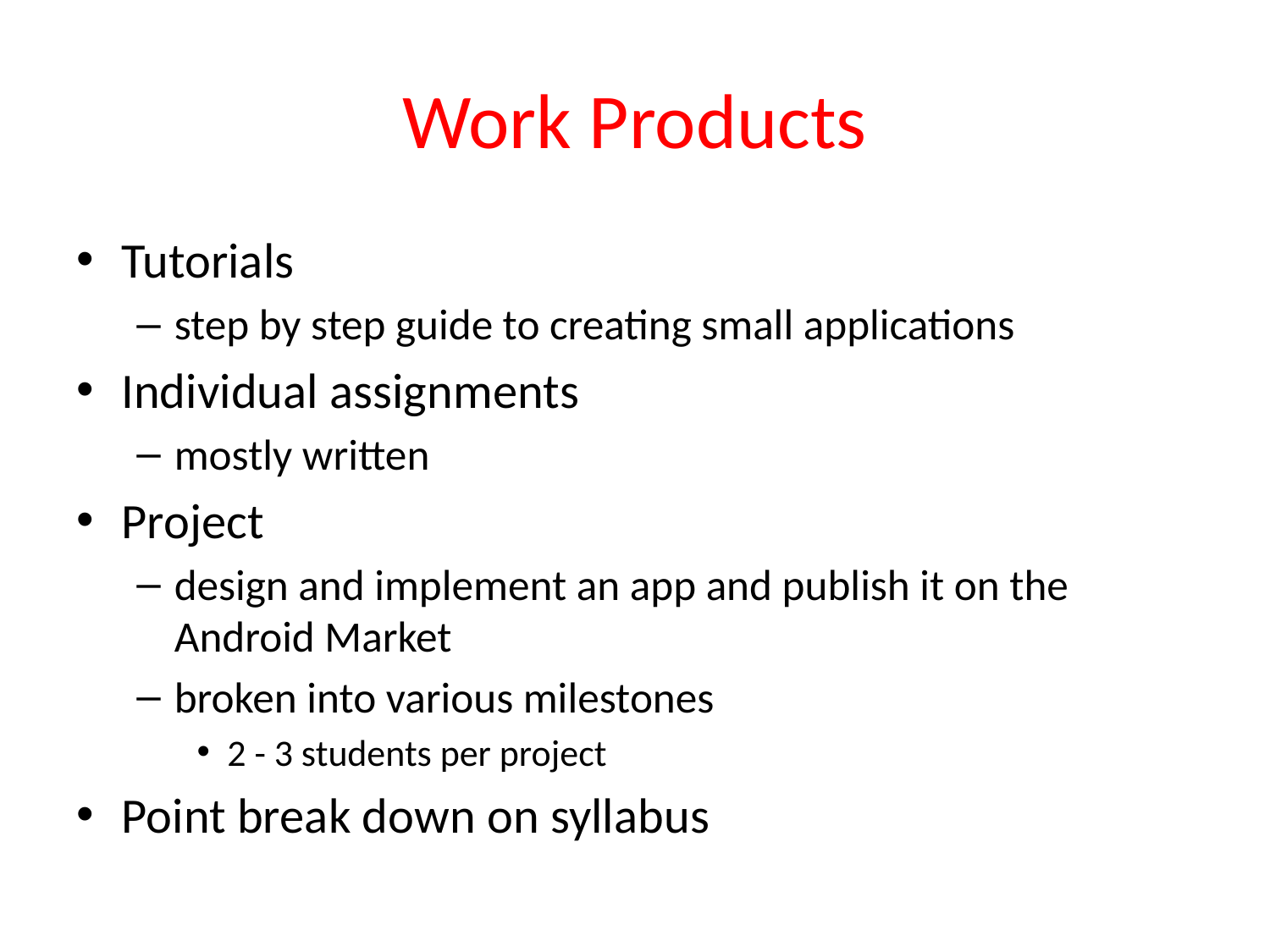

# Work Products
Tutorials
step by step guide to creating small applications
Individual assignments
mostly written
Project
design and implement an app and publish it on the Android Market
broken into various milestones
2 - 3 students per project
Point break down on syllabus